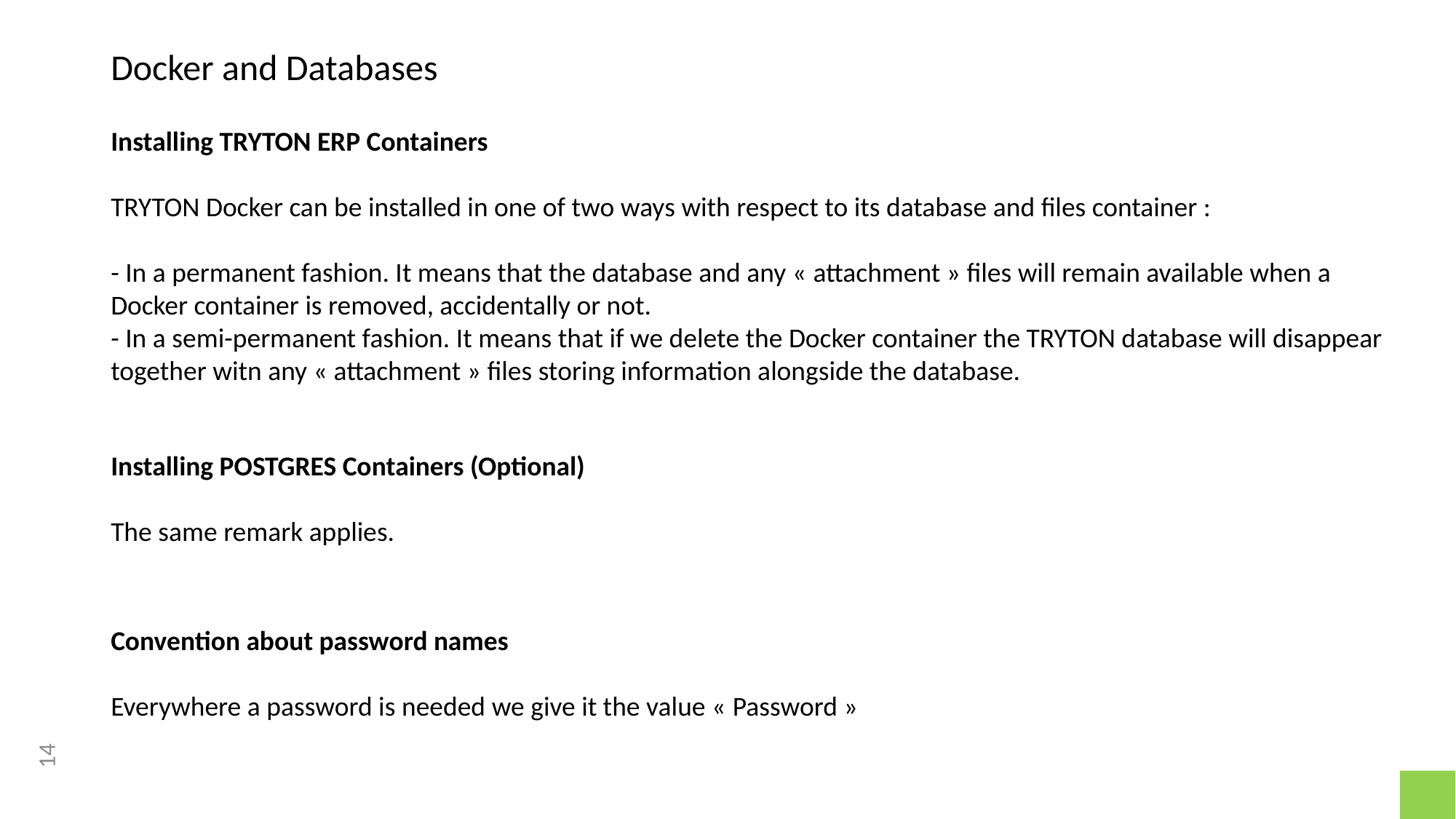

# Docker and Databases
Installing TRYTON ERP Containers
TRYTON Docker can be installed in one of two ways with respect to its database and files container :

- In a permanent fashion. It means that the database and any « attachment » files will remain available when a Docker container is removed, accidentally or not.
- In a semi-permanent fashion. It means that if we delete the Docker container the TRYTON database will disappear together witn any « attachment » files storing information alongside the database.
Installing POSTGRES Containers (Optional)

The same remark applies.
Convention about password names

Everywhere a password is needed we give it the value « Password »
14